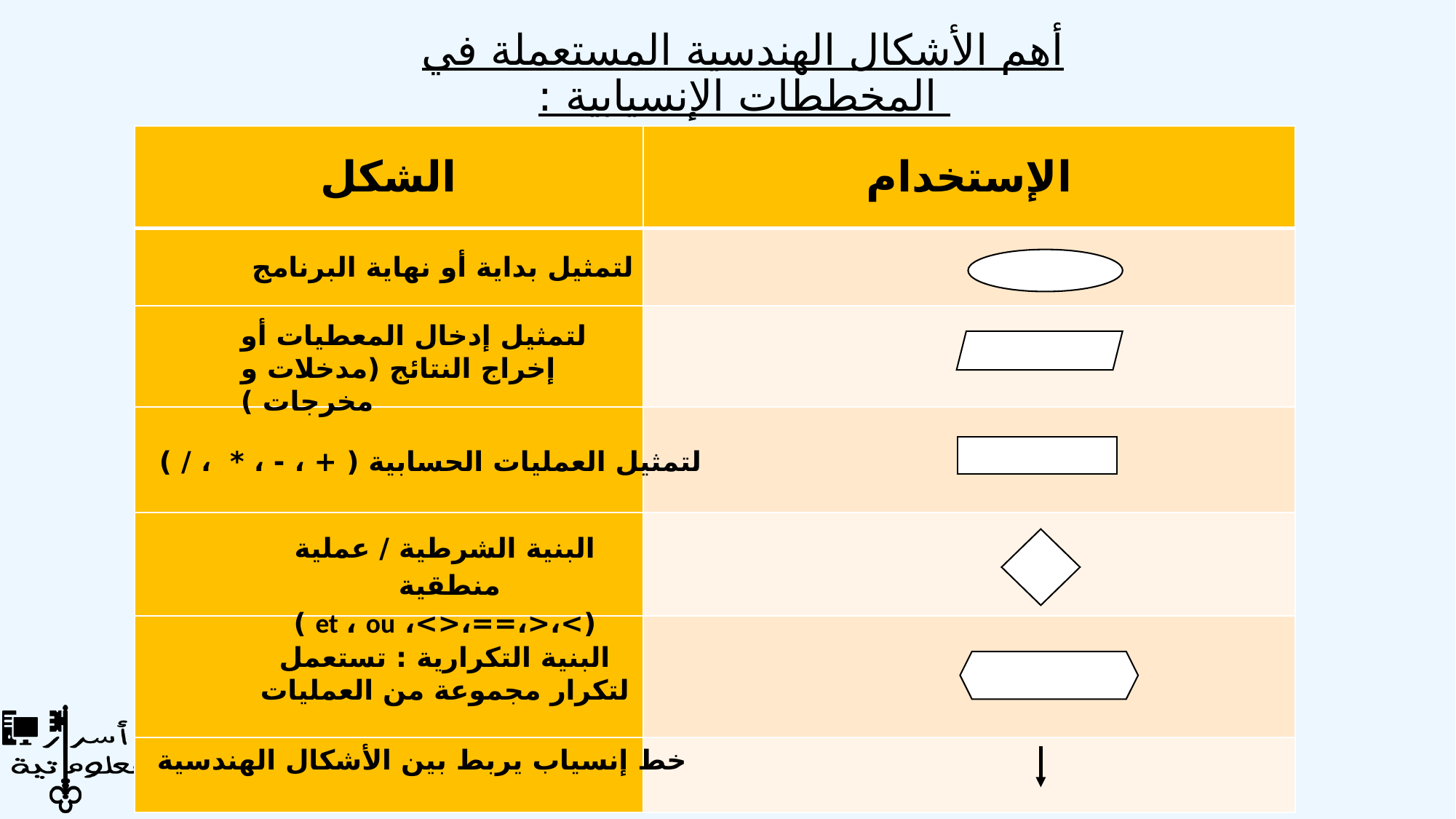

أهم الأشكال الهندسية المستعملة في
 المخططات الإنسيابية :
| الشكل | الإستخدام |
| --- | --- |
|  |  |
|  |  |
|  |  |
|  |  |
|  |  |
|  |  |

لتمثيل بداية أو نهاية البرنامج

لتمثيل إدخال المعطيات أو إخراج النتائج (مدخلات و مخرجات )

# أهم الأشكال الهندسية المستعملة في المخططات الإنسيابية :

لتمثيل العمليات الحسابية ( + ، - ، *  ، / )

البنية الشرطية / عملية منطقية
(>،<،==،<>، et ، ou )

البنية التكرارية : تستعمل لتكرار مجموعة من العمليات

خط إنسياب يربط بين الأشكال الهندسية